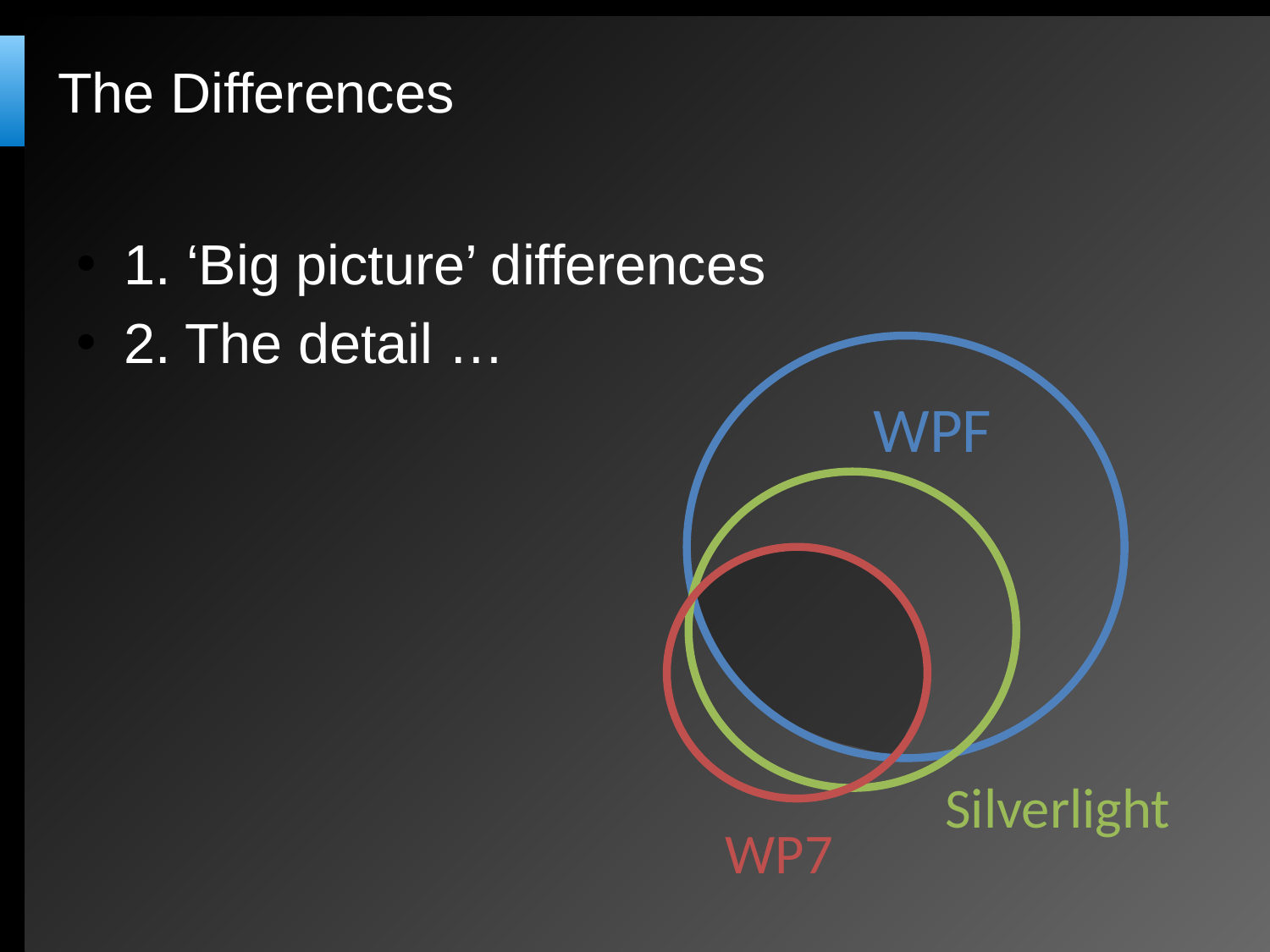

# The Differences
1. ‘Big picture’ differences
2. The detail …

WPF

Silverlight
WP7